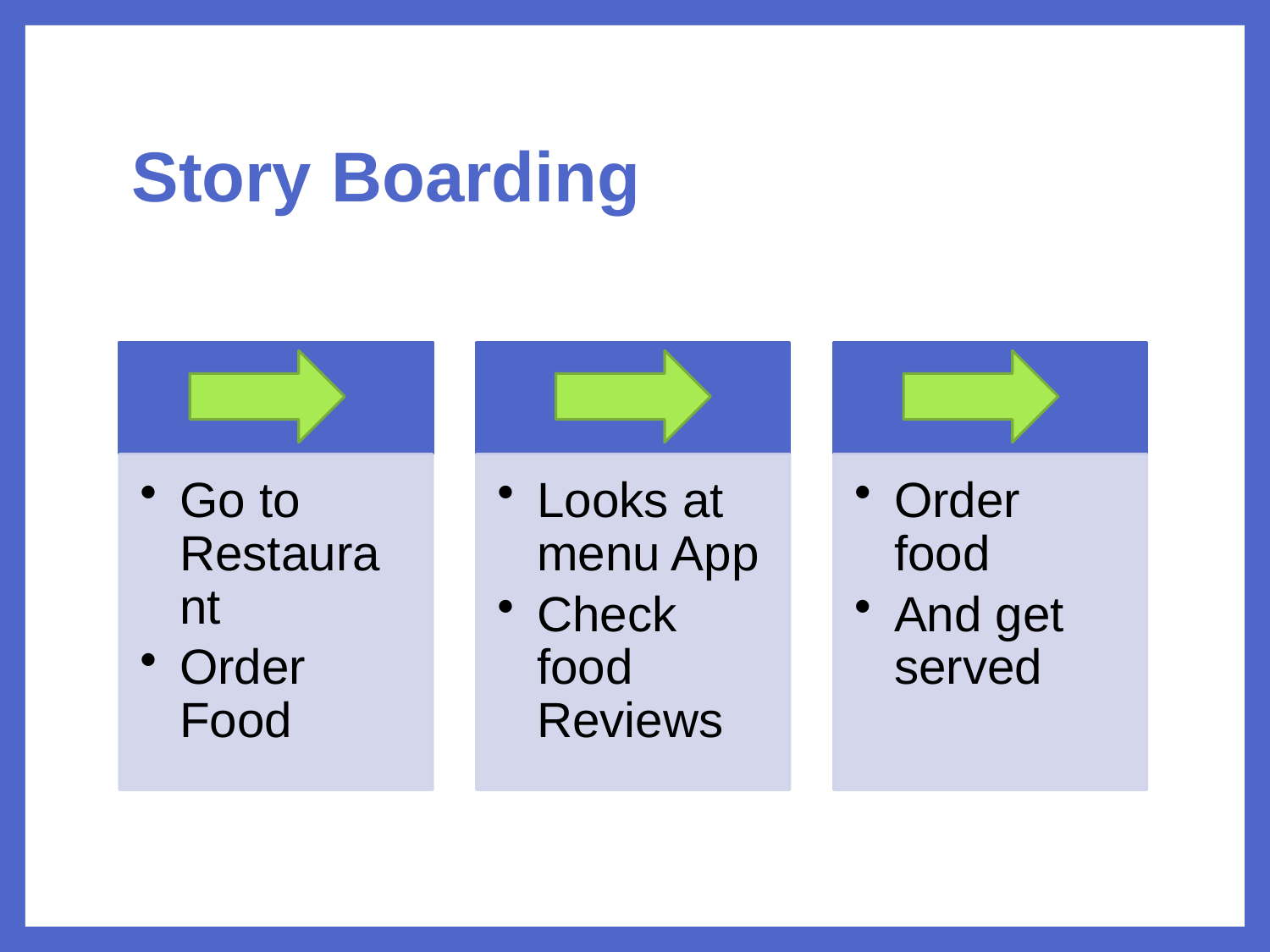

# Story Boarding

Go to Restaurant
Order Food
2
Looks at menu App
Check food Reviews
3
Order food
And get served